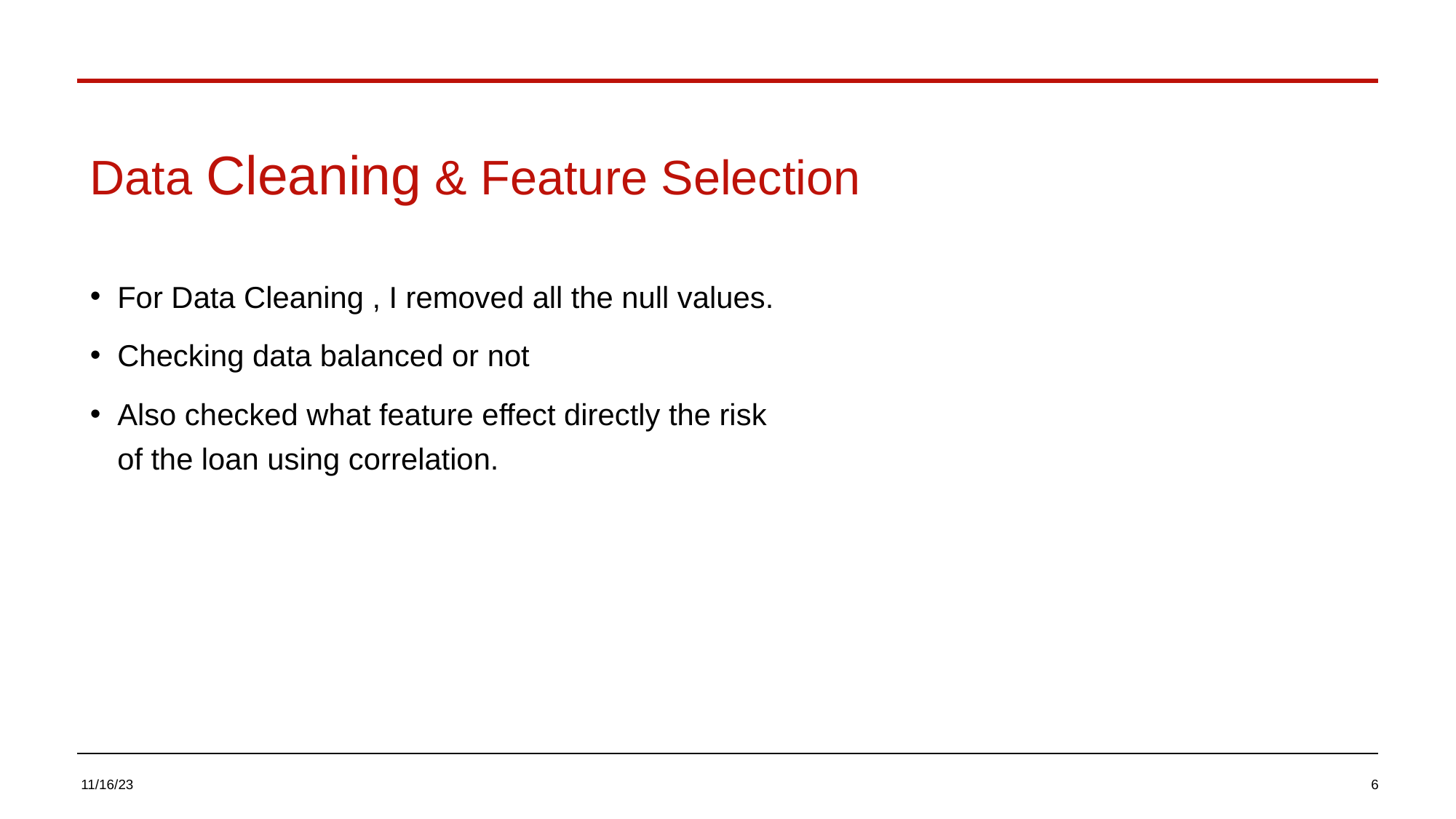

# Data Cleaning & Feature Selection
For Data Cleaning , I removed all the null values.
Checking data balanced or not
Also checked what feature effect directly the risk of the loan using correlation.
11/16/23
6